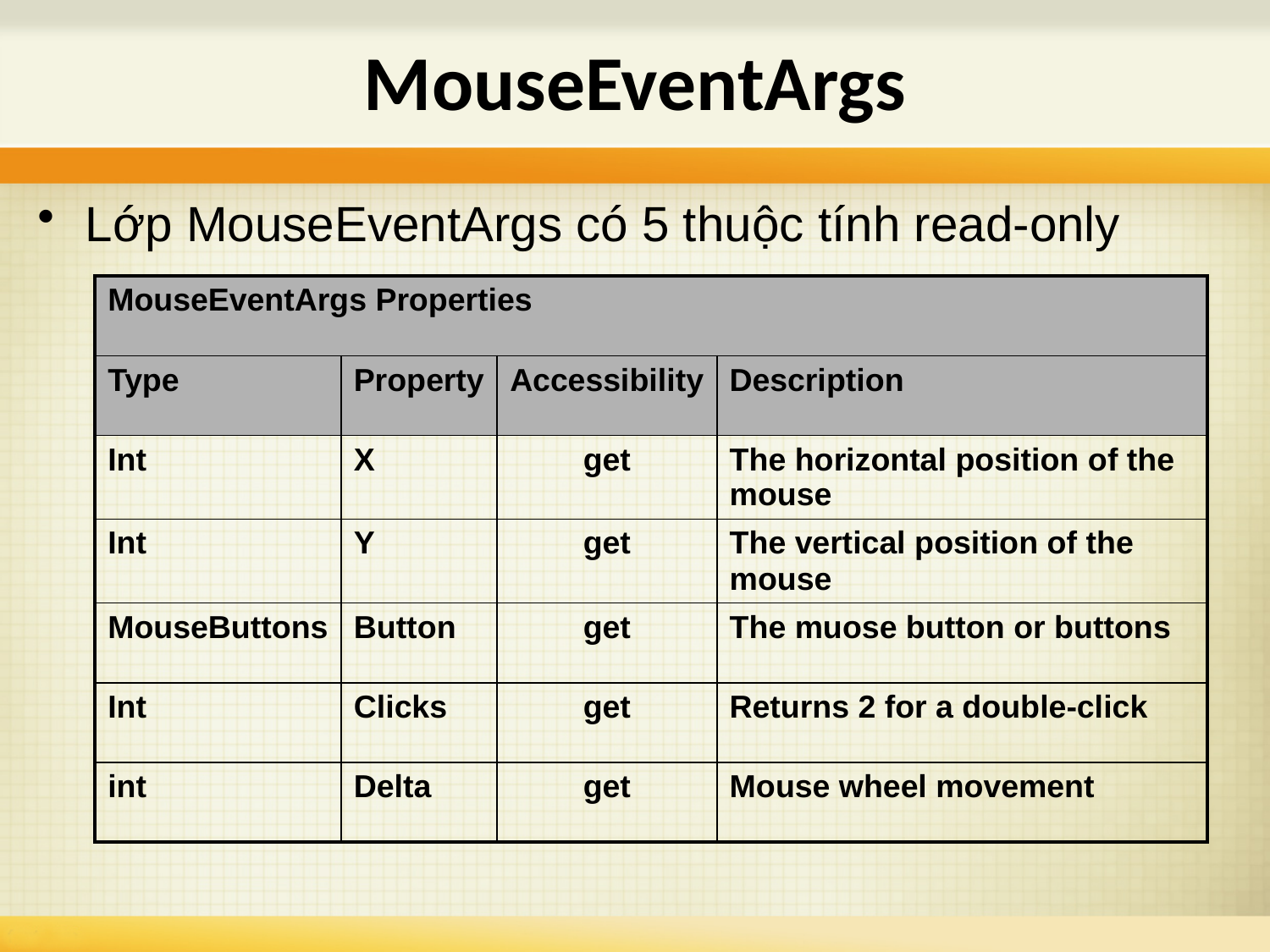

MouseEventArgs
Lớp MouseEventArgs có 5 thuộc tính read-only
| MouseEventArgs Properties |  |  |  |
| --- | --- | --- | --- |
| Type | Property | Accessibility | Description |
| Int | X | get | The horizontal position of the mouse |
| Int | Y | get | The vertical position of the mouse |
| MouseButtons | Button | get | The muose button or buttons |
| Int | Clicks | get | Returns 2 for a double-click |
| int | Delta | get | Mouse wheel movement |